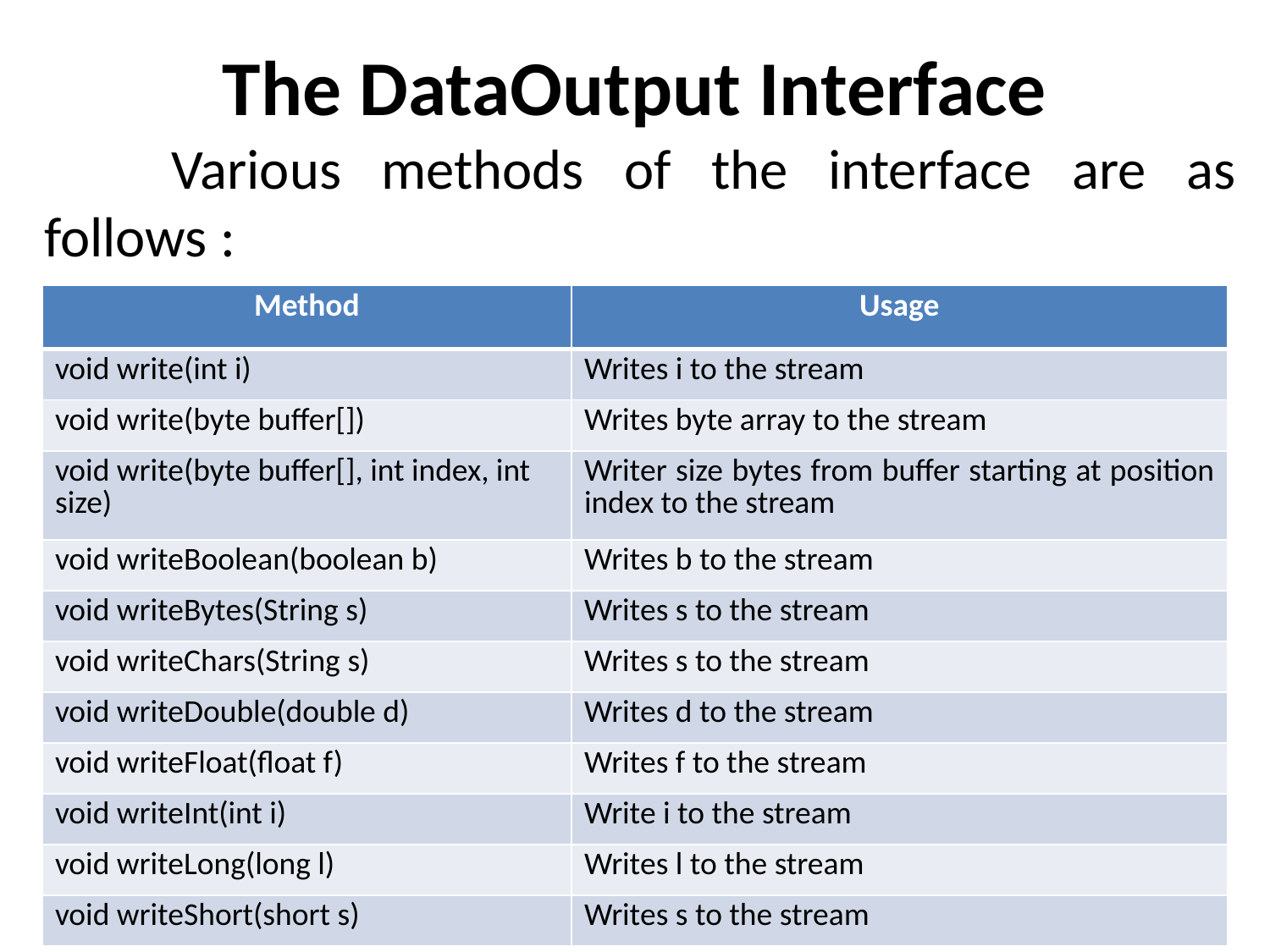

# The DataOutput Interface
	Various methods of the interface are as follows :
| Method | Usage |
| --- | --- |
| void write(int i) | Writes i to the stream |
| void write(byte buffer[]) | Writes byte array to the stream |
| void write(byte buffer[], int index, int size) | Writer size bytes from buffer starting at position index to the stream |
| void writeBoolean(boolean b) | Writes b to the stream |
| void writeBytes(String s) | Writes s to the stream |
| void writeChars(String s) | Writes s to the stream |
| void writeDouble(double d) | Writes d to the stream |
| void writeFloat(float f) | Writes f to the stream |
| void writeInt(int i) | Write i to the stream |
| void writeLong(long l) | Writes l to the stream |
| void writeShort(short s) | Writes s to the stream |